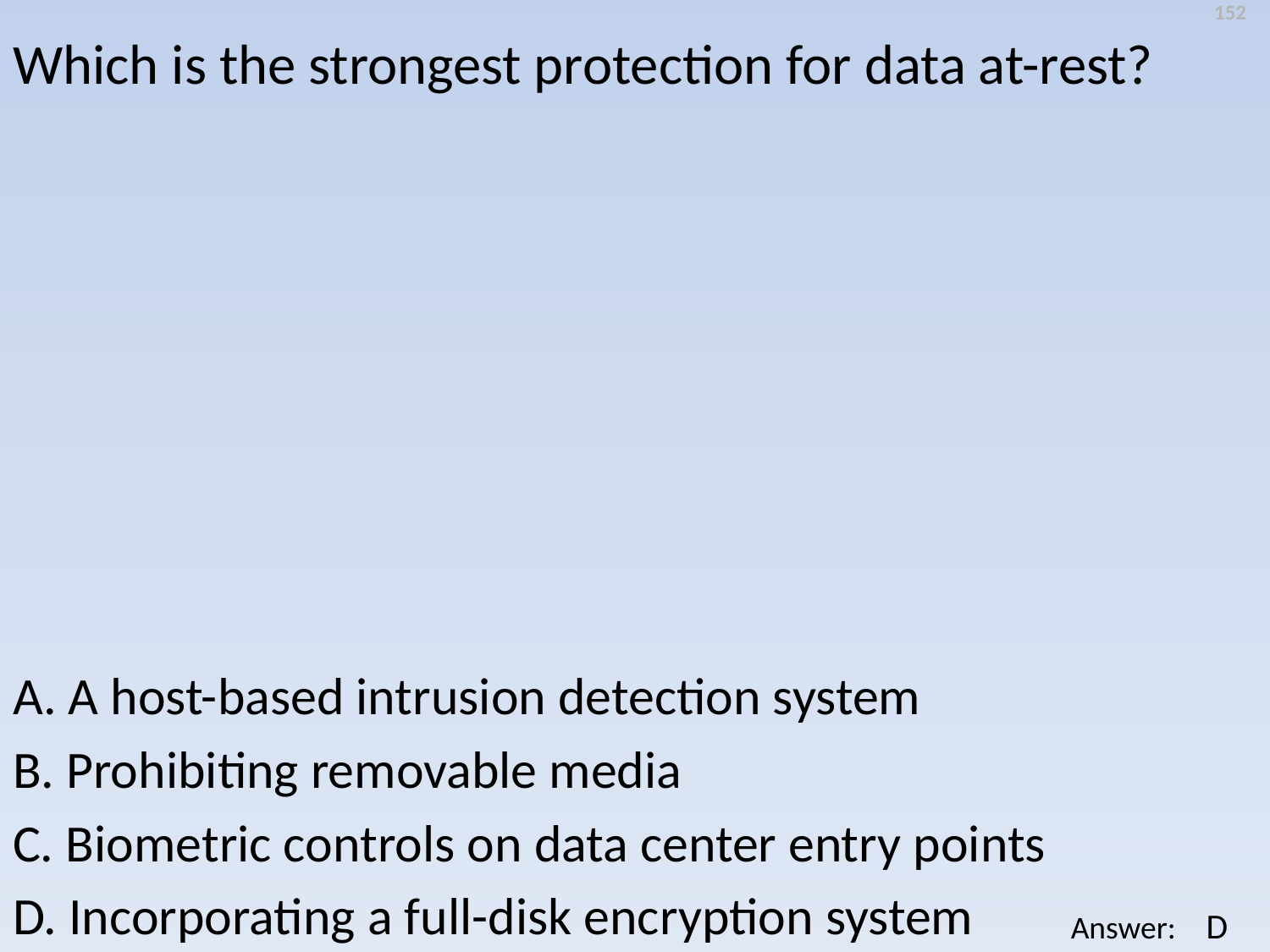

152
Which is the strongest protection for data at-rest?
A. A host-based intrusion detection system
B. Prohibiting removable media
C. Biometric controls on data center entry points
D. Incorporating a full-disk encryption system
D